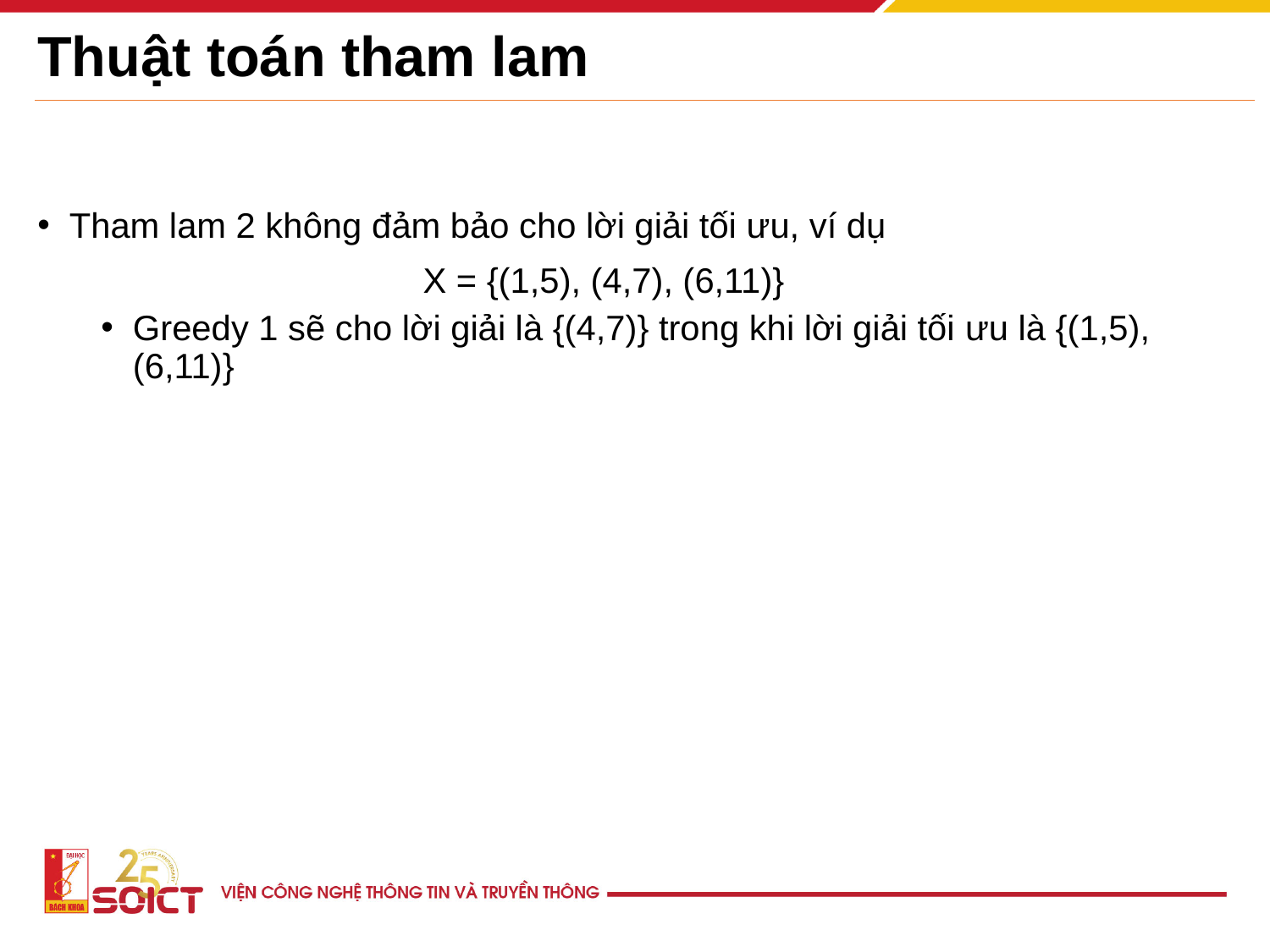

# Thuật toán tham lam
Tham lam 2 không đảm bảo cho lời giải tối ưu, ví dụ
X = {(1,5), (4,7), (6,11)}
Greedy 1 sẽ cho lời giải là {(4,7)} trong khi lời giải tối ưu là {(1,5), (6,11)}